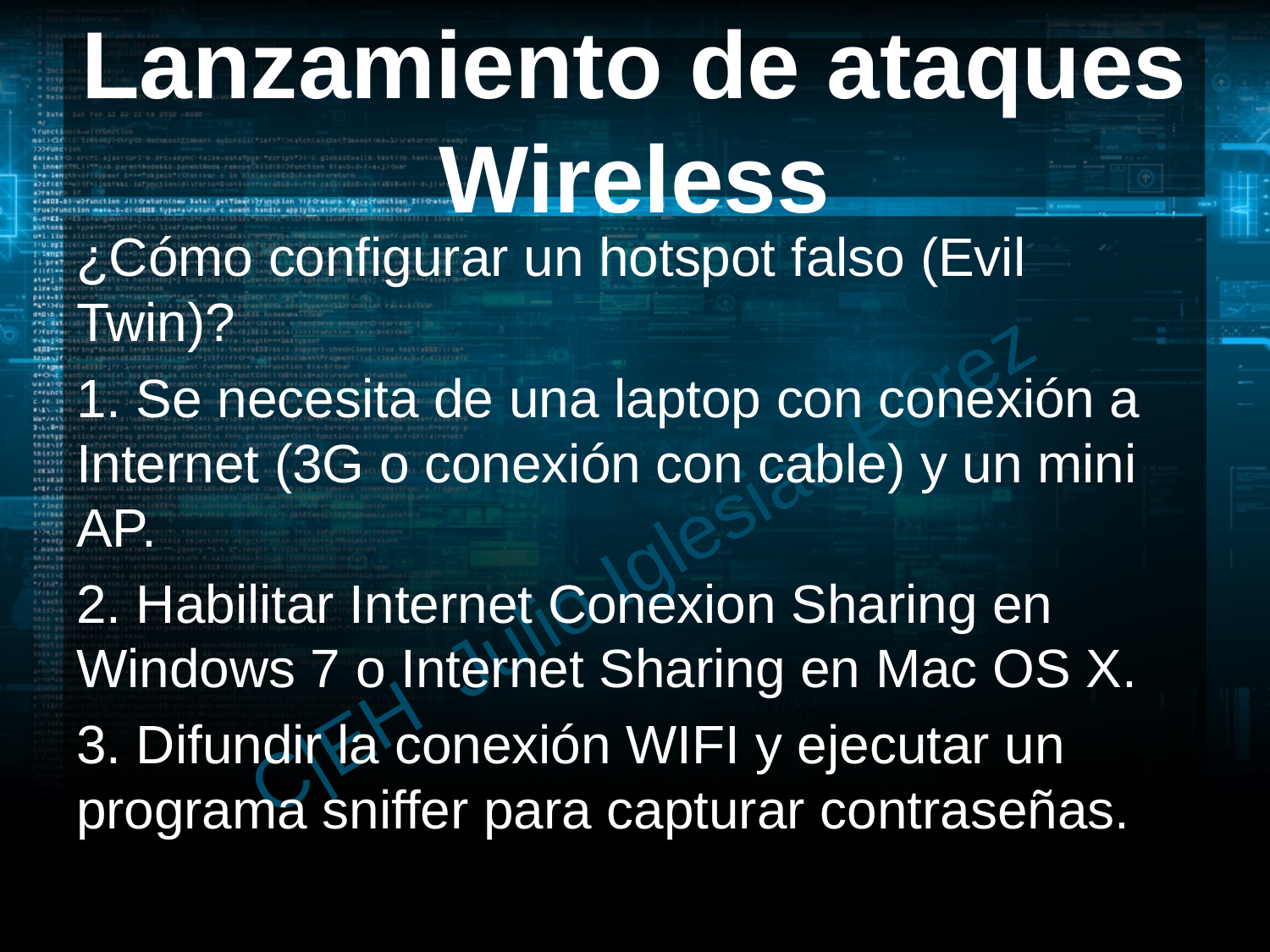

# Lanzamiento de ataques Wireless
¿Cómo configurar un hotspot falso (Evil Twin)?
1. Se necesita de una laptop con conexión a Internet (3G o conexión con cable) y un mini AP.
2. Habilitar Internet Conexion Sharing en Windows 7 o Internet Sharing en Mac OS X.
3. Difundir la conexión WIFI y ejecutar un programa sniffer para capturar contraseñas.
C|EH  Julio Iglesias Pérez